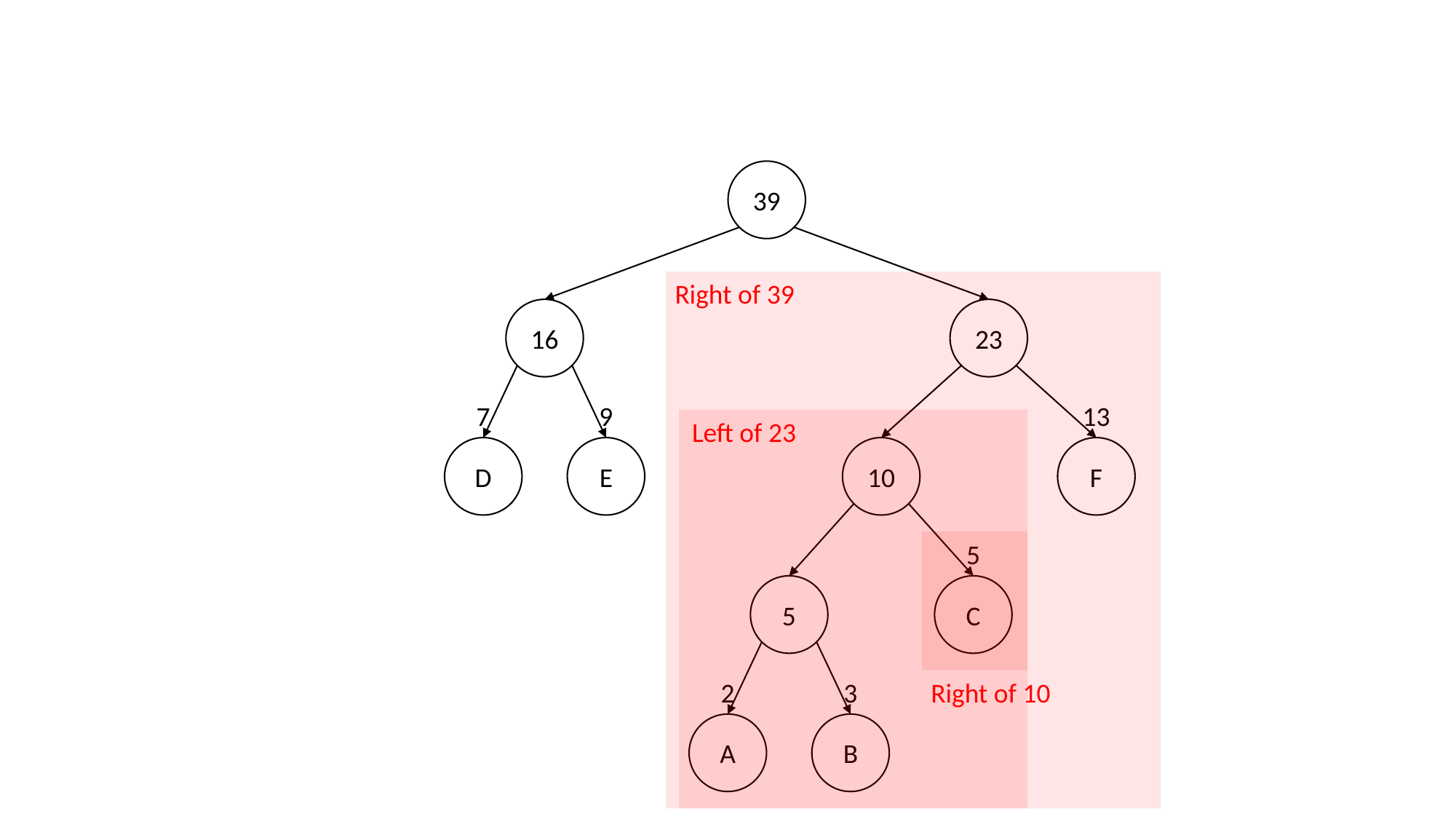

39
Right of 39

16

23
7

D
9

E
13

F

Left of 23

10

5

C

5
2

A
3

B
Right of 10